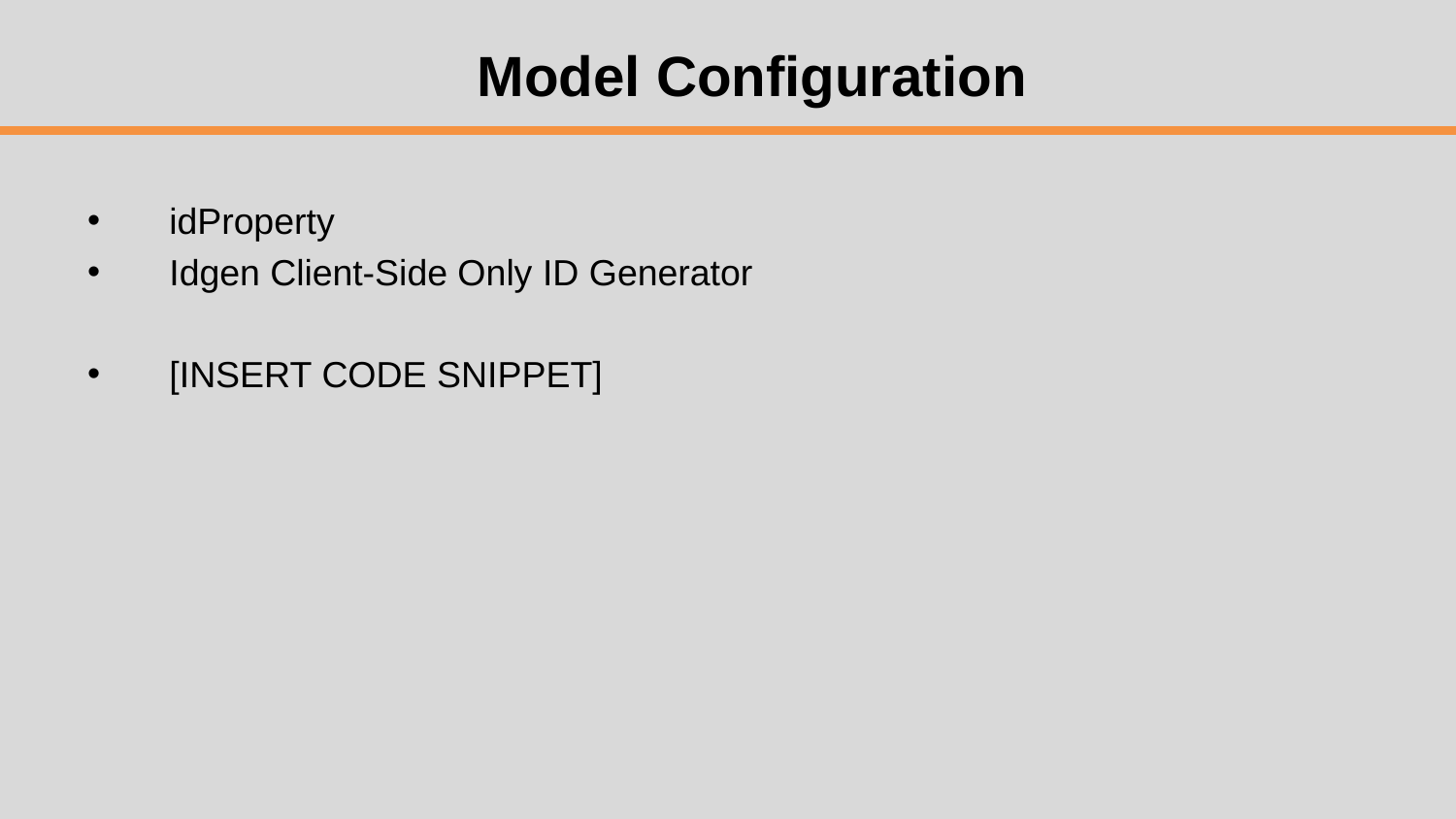

# Model Configuration
idProperty
Idgen Client-Side Only ID Generator

[INSERT CODE SNIPPET]